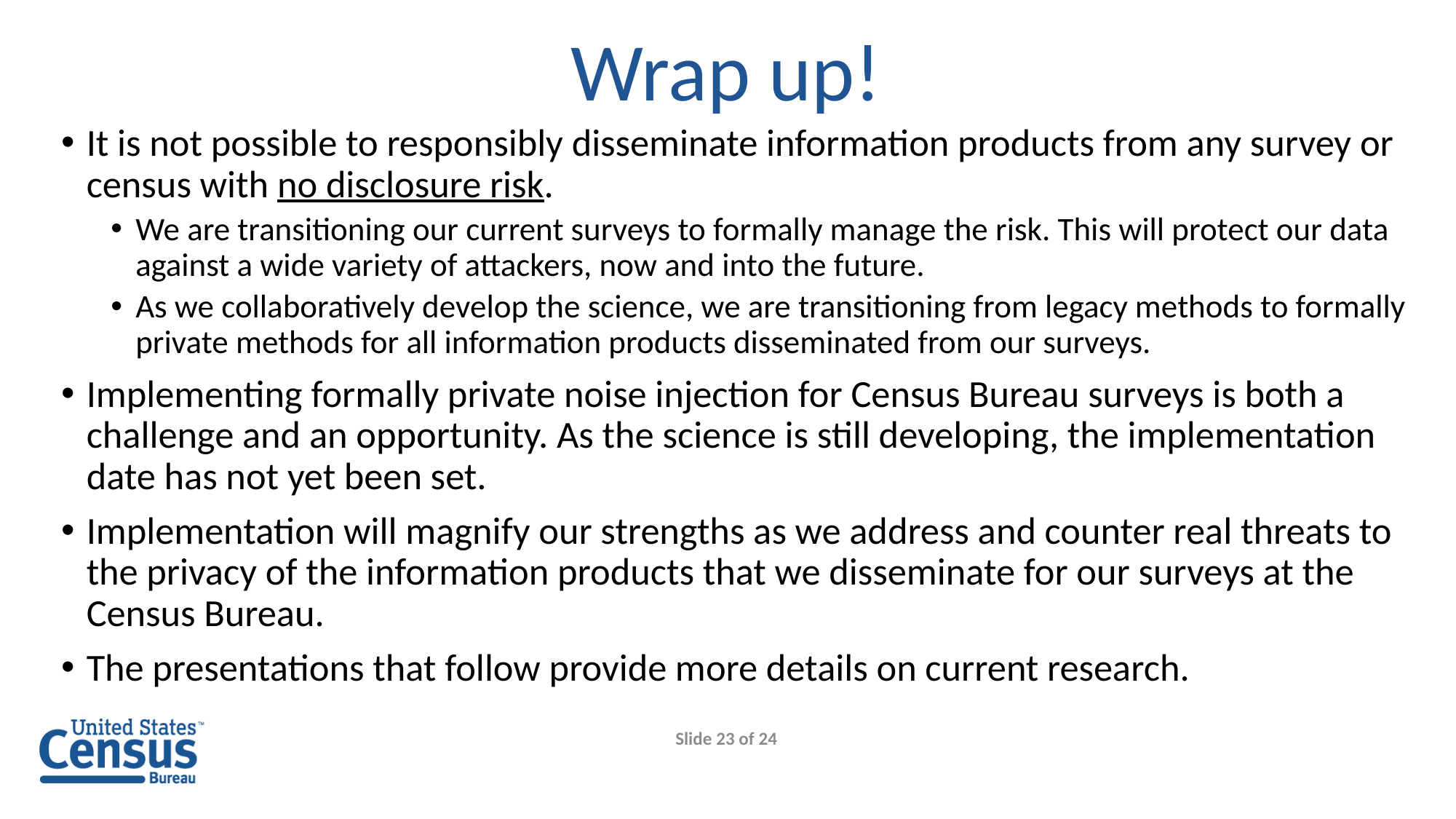

# Wrap up!
It is not possible to responsibly disseminate information products from any survey or census with no disclosure risk.
We are transitioning our current surveys to formally manage the risk. This will protect our data against a wide variety of attackers, now and into the future.
As we collaboratively develop the science, we are transitioning from legacy methods to formally private methods for all information products disseminated from our surveys.
Implementing formally private noise injection for Census Bureau surveys is both a challenge and an opportunity. As the science is still developing, the implementation date has not yet been set.
Implementation will magnify our strengths as we address and counter real threats to the privacy of the information products that we disseminate for our surveys at the  Census Bureau.
The presentations that follow provide more details on current research.

Slide 23 of 24